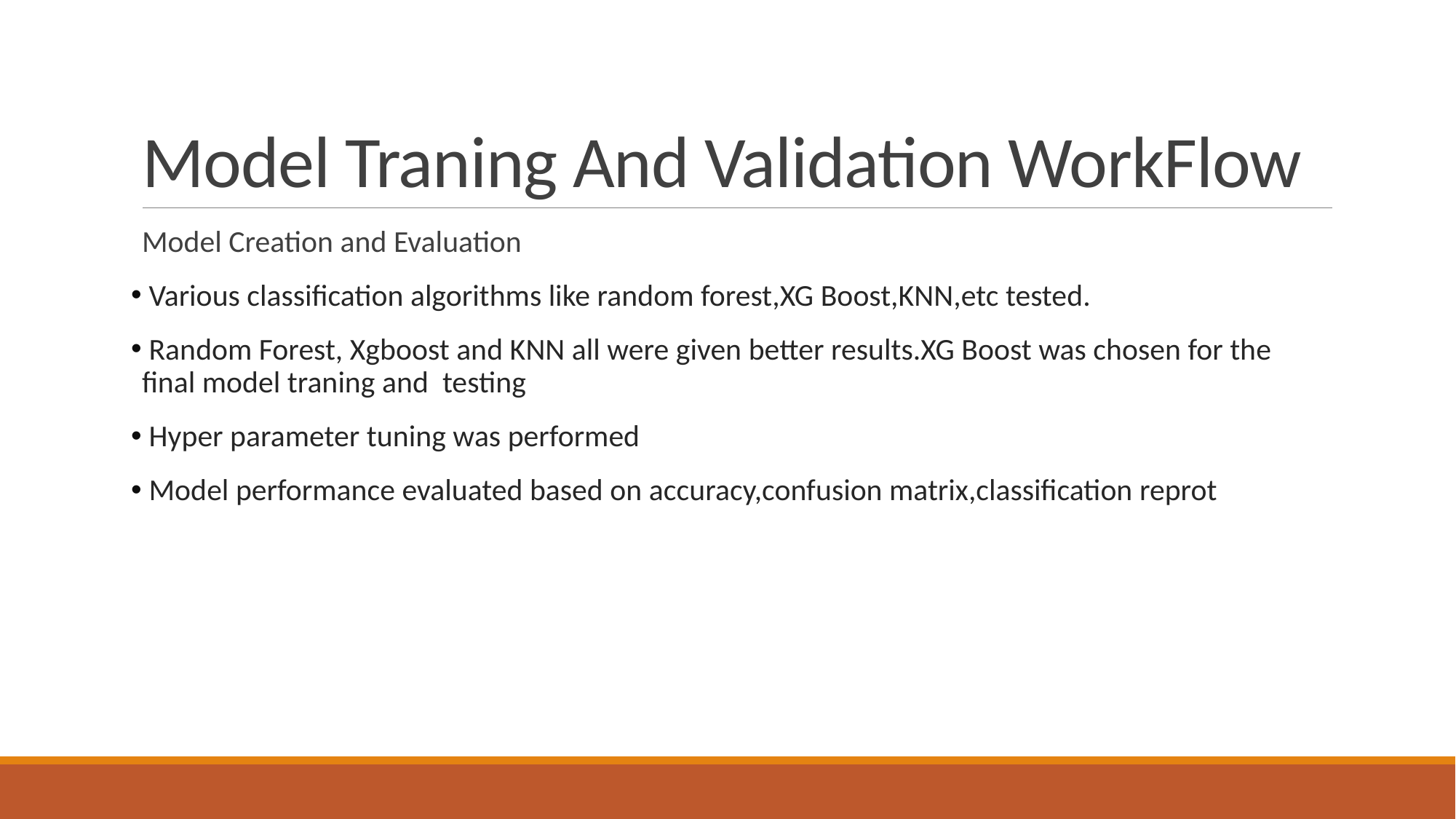

# Model Traning And Validation WorkFlow
Model Creation and Evaluation
 Various classification algorithms like random forest,XG Boost,KNN,etc tested.
 Random Forest, Xgboost and KNN all were given better results.XG Boost was chosen for the final model traning and  testing
 Hyper parameter tuning was performed
 Model performance evaluated based on accuracy,confusion matrix,classification reprot